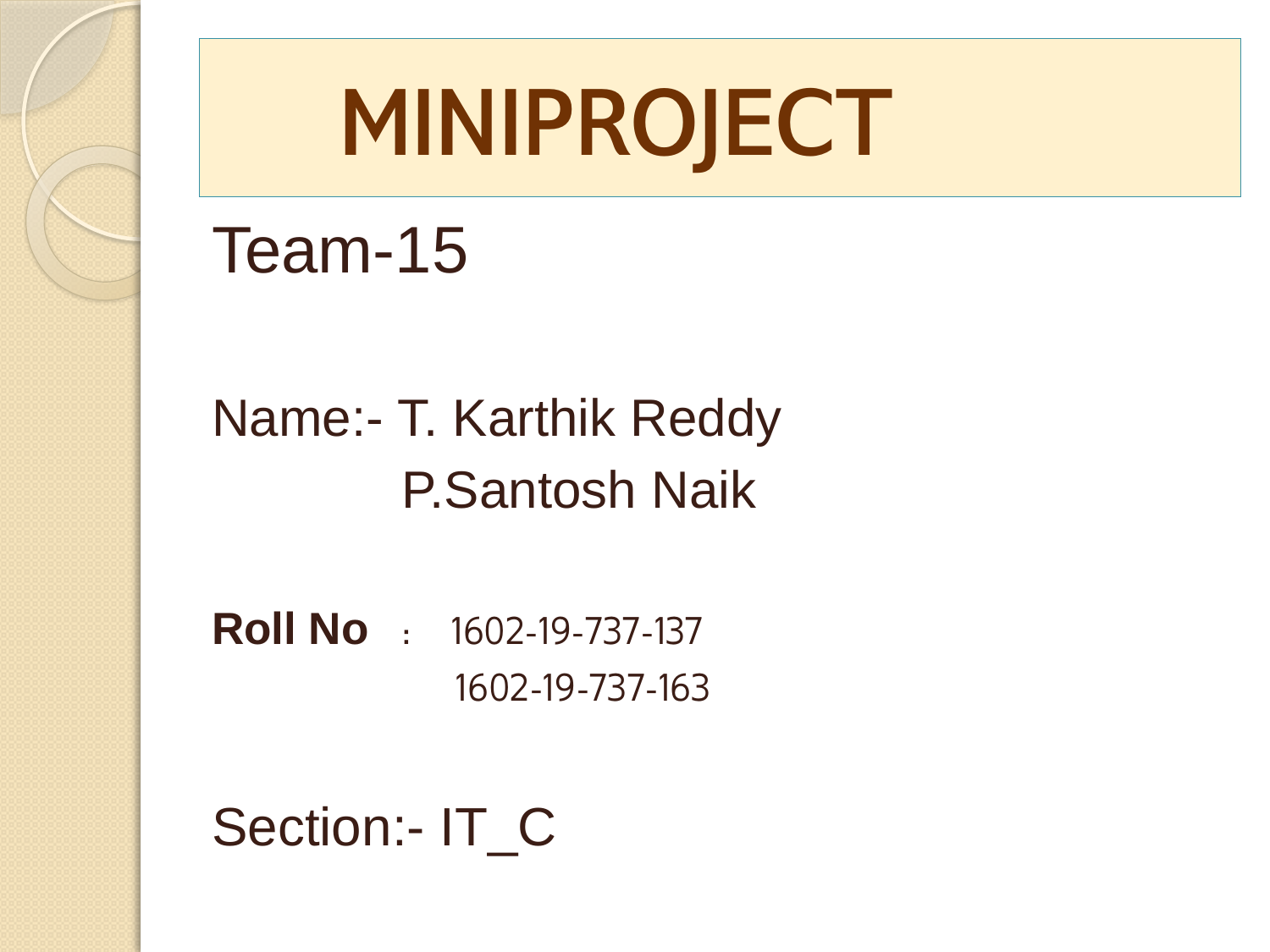

# MINIPROJECT
Team-15

Name:- T. Karthik Reddy
             P.Santosh Naik

Roll No   :    1602-19-737-137
                     1602-19-737-163

Section:- IT_C